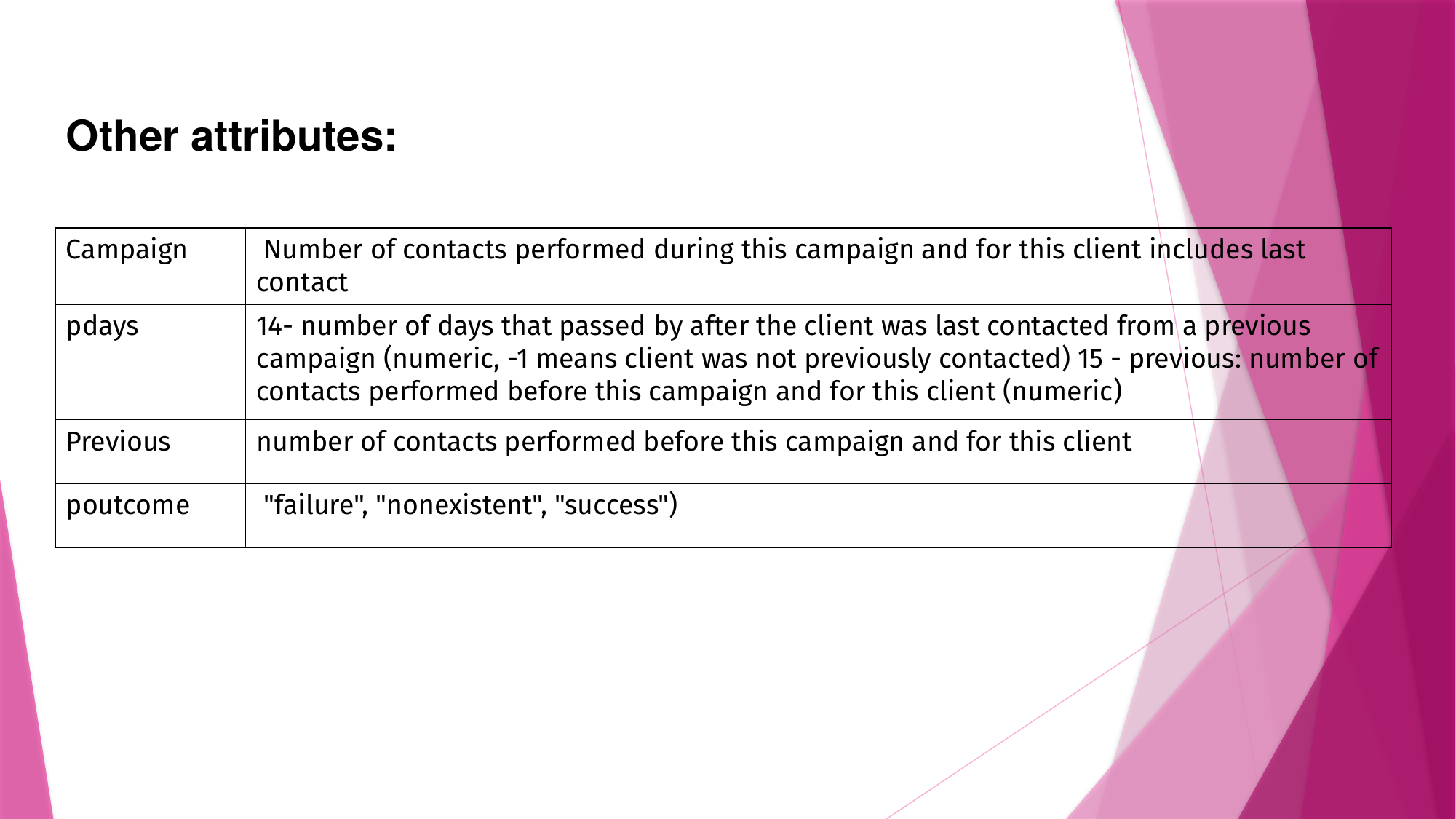

Other attributes:

| Campaign | Number of contacts performed during this campaign and for this client includes last contact |
| --- | --- |
| pdays | 14- number of days that passed by after the client was last contacted from a previous campaign (numeric, -1 means client was not previously contacted) 15 - previous: number of contacts performed before this campaign and for this client (numeric) |
| Previous | number of contacts performed before this campaign and for this client |
| poutcome | "failure", "nonexistent", "success") |